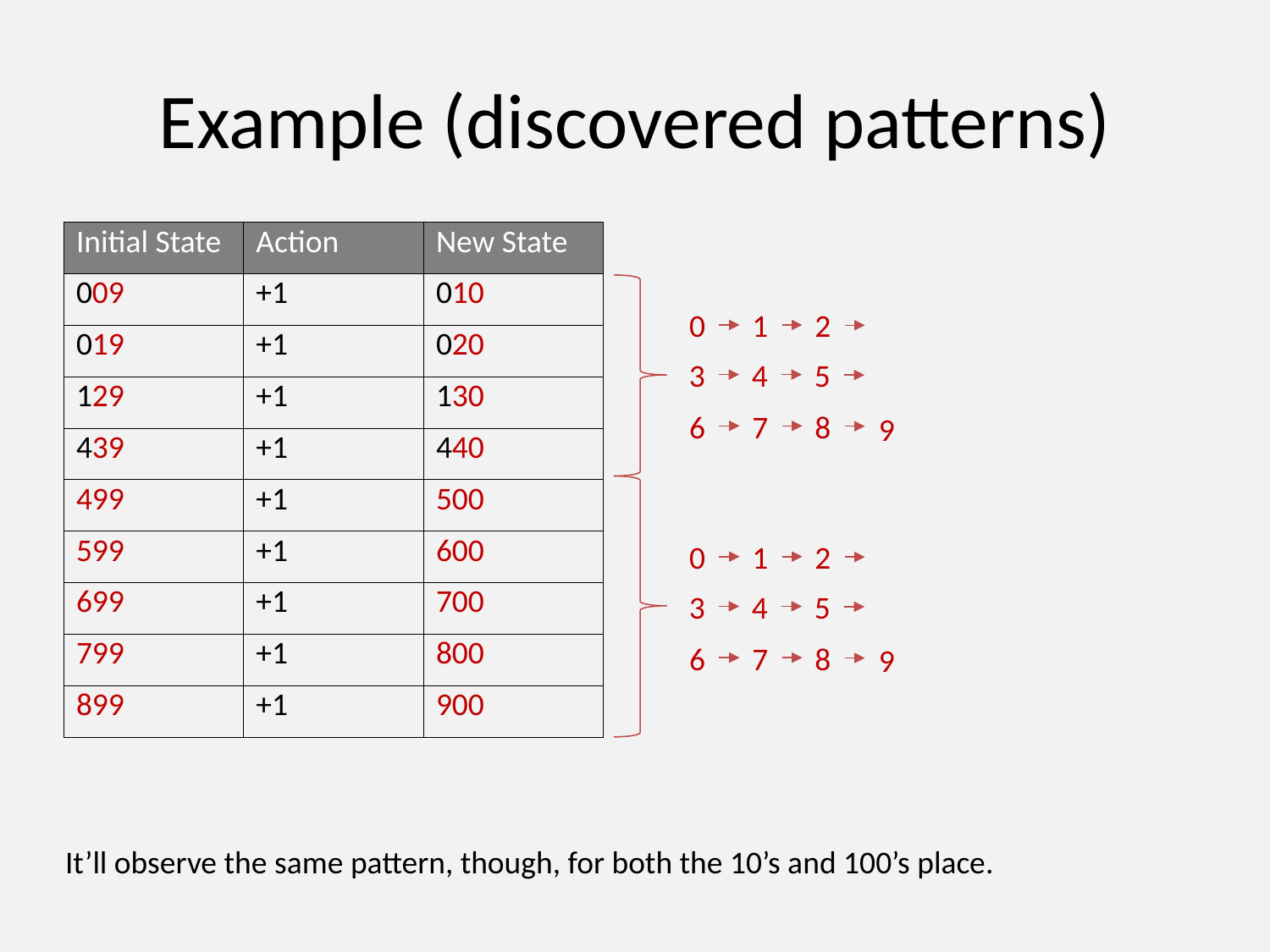

# Example (discovered patterns)
| Initial State | Action | New State |
| --- | --- | --- |
| 009 | +1 | 010 |
| 019 | +1 | 020 |
| 129 | +1 | 130 |
| 439 | +1 | 440 |
| 499 | +1 | 500 |
| 599 | +1 | 600 |
| 699 | +1 | 700 |
| 799 | +1 | 800 |
| 899 | +1 | 900 |

0
1
2
3
4
5
6
7
8
9

0
1
2
3
4
5
6
7
8
9
It’ll observe the same pattern, though, for both the 10’s and 100’s place.